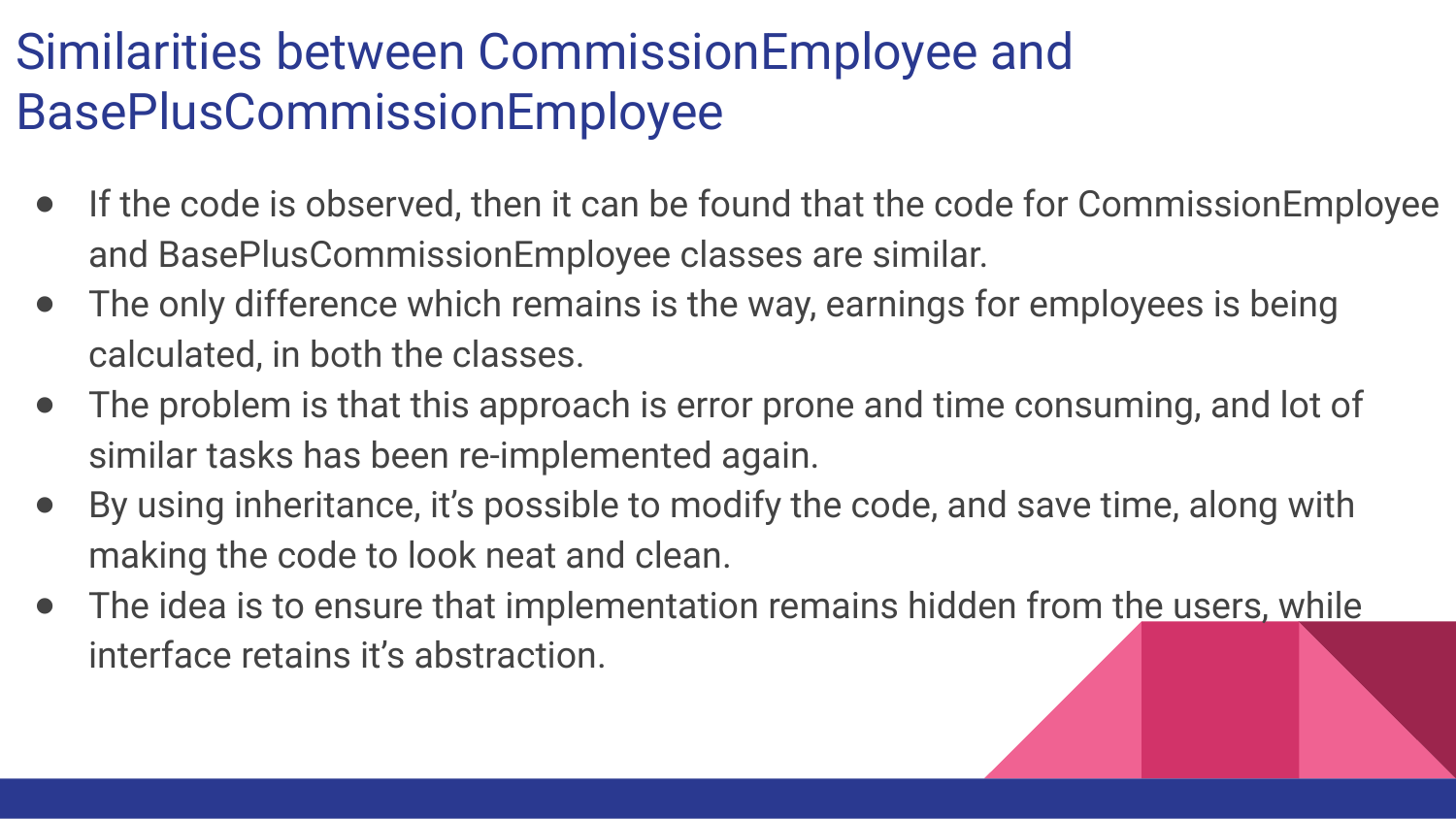

# Similarities between CommissionEmployee and BasePlusCommissionEmployee
If the code is observed, then it can be found that the code for CommissionEmployee and BasePlusCommissionEmployee classes are similar.
The only difference which remains is the way, earnings for employees is being calculated, in both the classes.
The problem is that this approach is error prone and time consuming, and lot of similar tasks has been re-implemented again.
By using inheritance, it’s possible to modify the code, and save time, along with making the code to look neat and clean.
The idea is to ensure that implementation remains hidden from the users, while interface retains it’s abstraction.